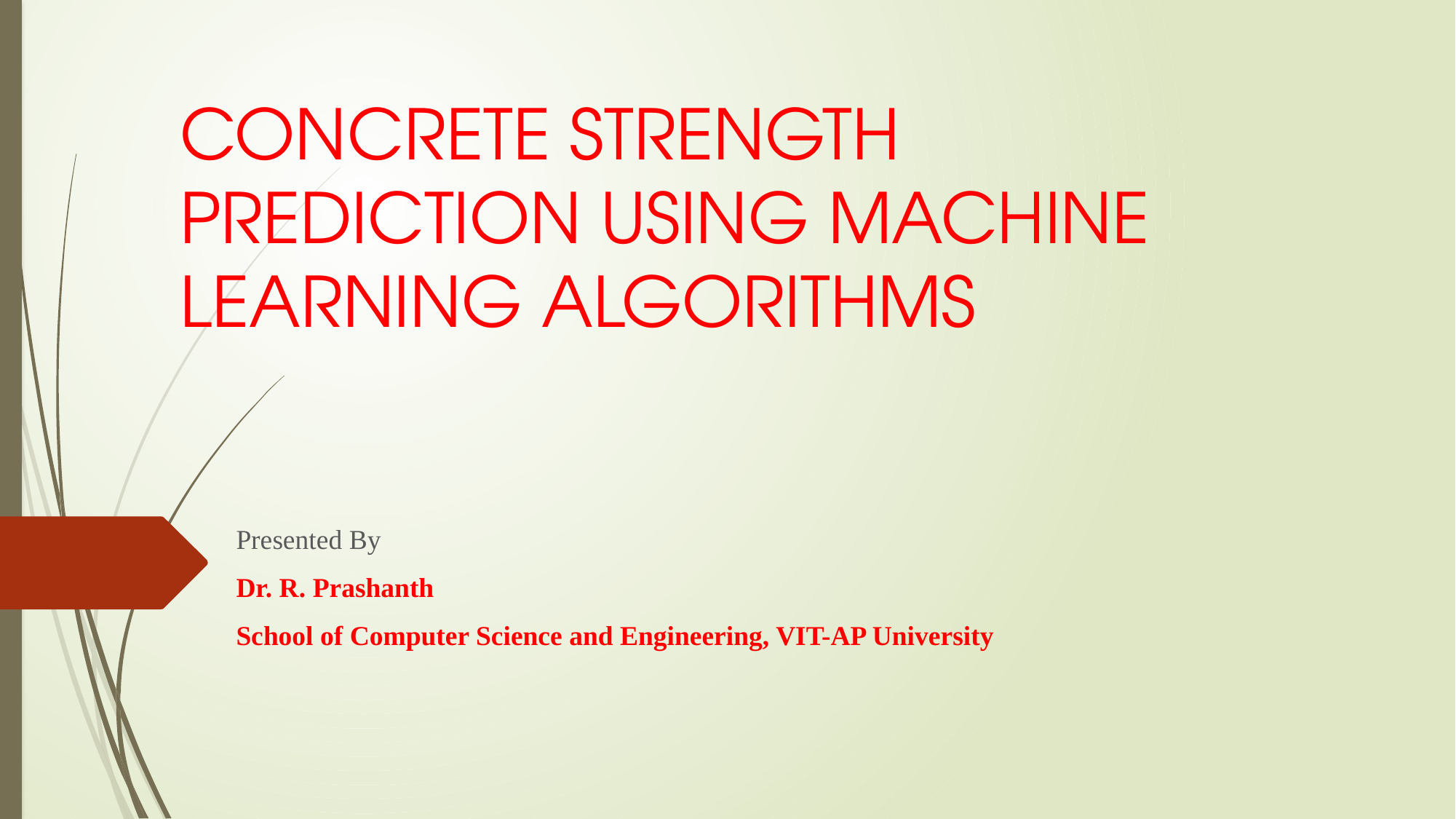

# CONCRETE STRENGTH PREDICTION USING MACHINE LEARNING ALGORITHMS
Presented By
Dr. R. Prashanth
School of Computer Science and Engineering, VIT-AP University